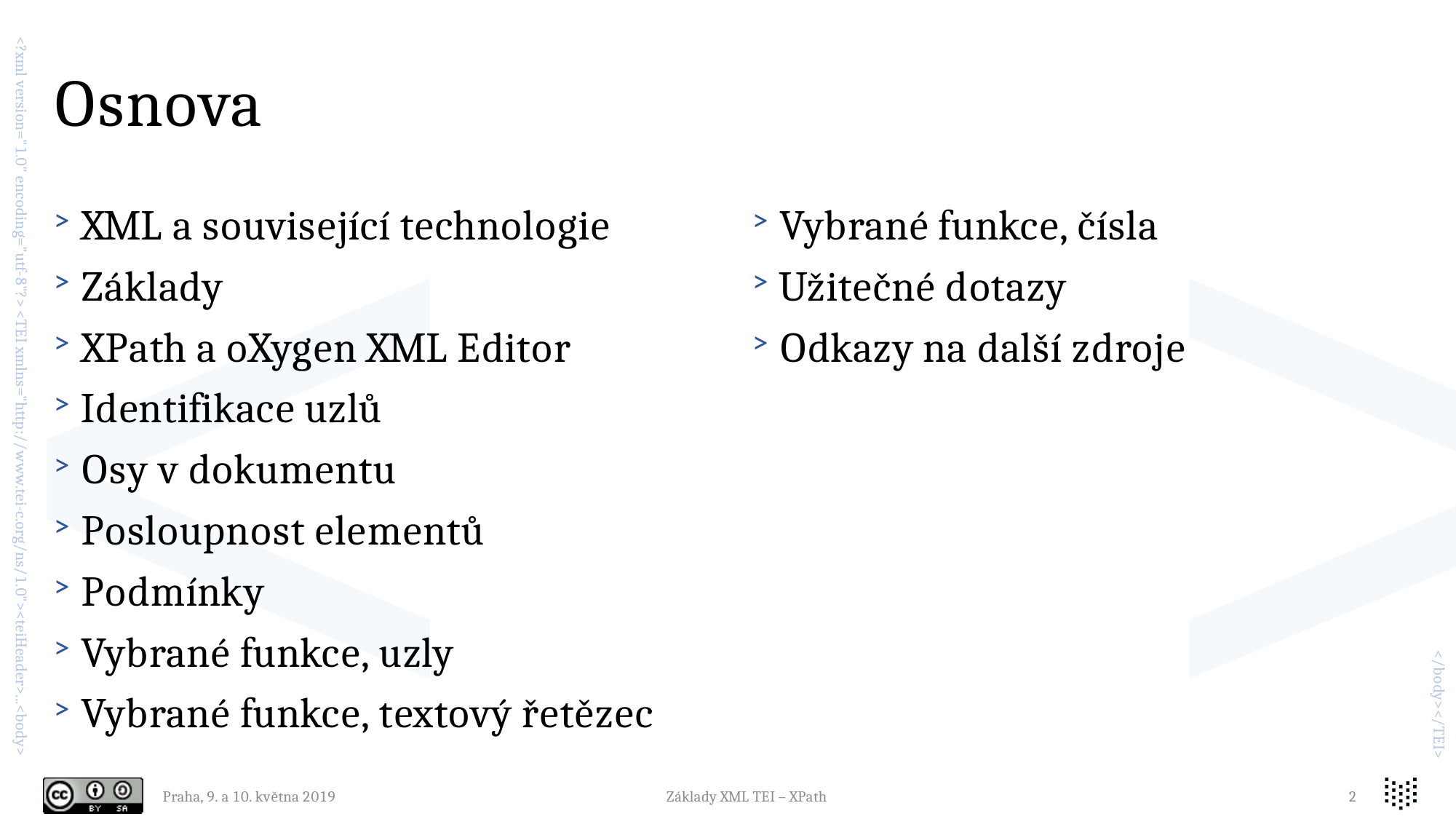

# Osnova
XML a související technologie
Základy
XPath a oXygen XML Editor
Identifikace uzlů
Osy v dokumentu
Posloupnost elementů
Podmínky
Vybrané funkce, uzly
Vybrané funkce, textový řetězec

Vybrané funkce, čísla
Užitečné dotazy
Odkazy na další zdroje
Praha, 9. a 10. května 2019
Základy XML TEI – XPath
2